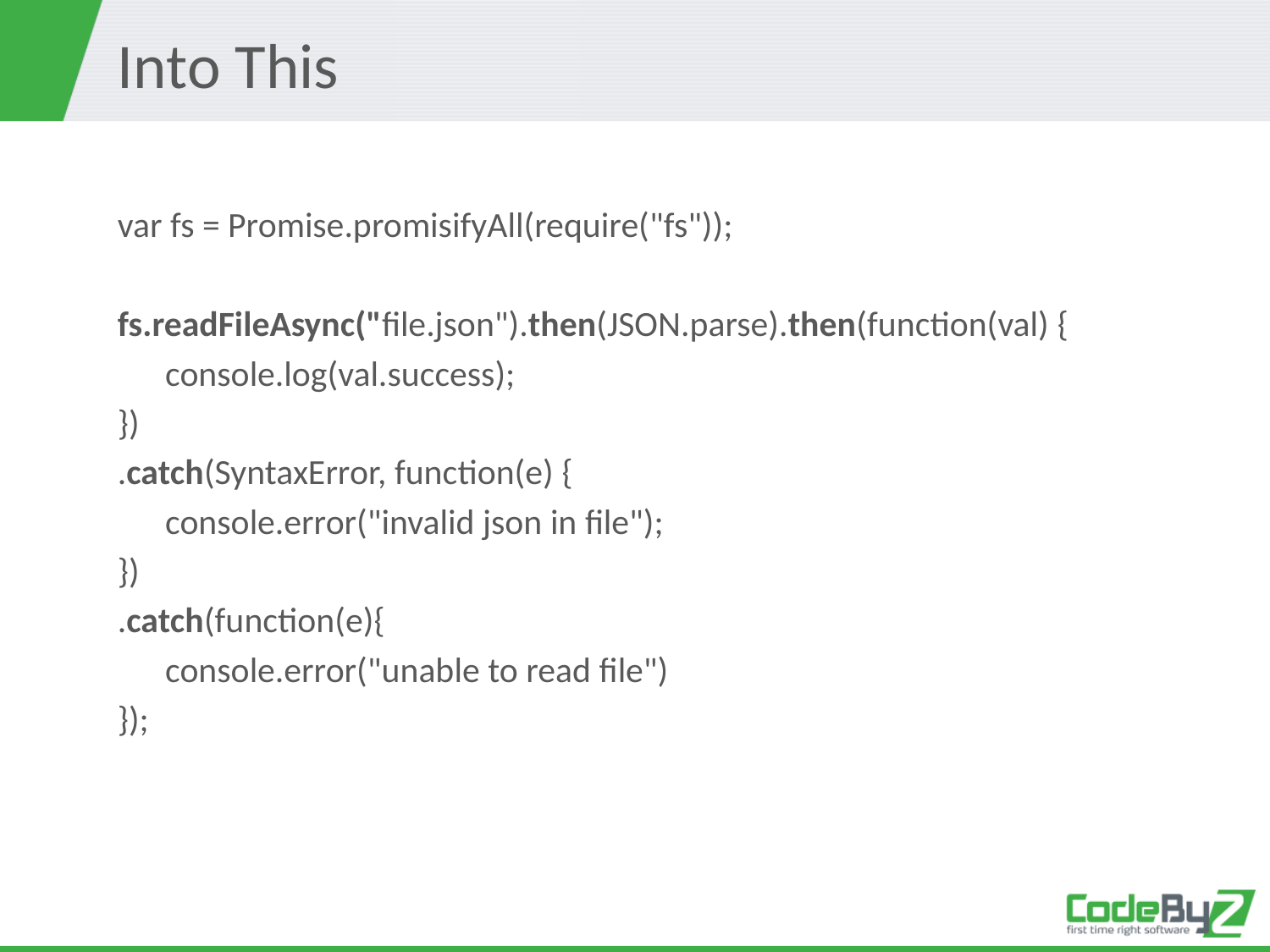

# Into This
var fs = Promise.promisifyAll(require("fs"));

fs.readFileAsync("file.json").then(JSON.parse).then(function(val) {
	console.log(val.success);
})
.catch(SyntaxError, function(e) {
	console.error("invalid json in file");
})
.catch(function(e){
	console.error("unable to read file")
});